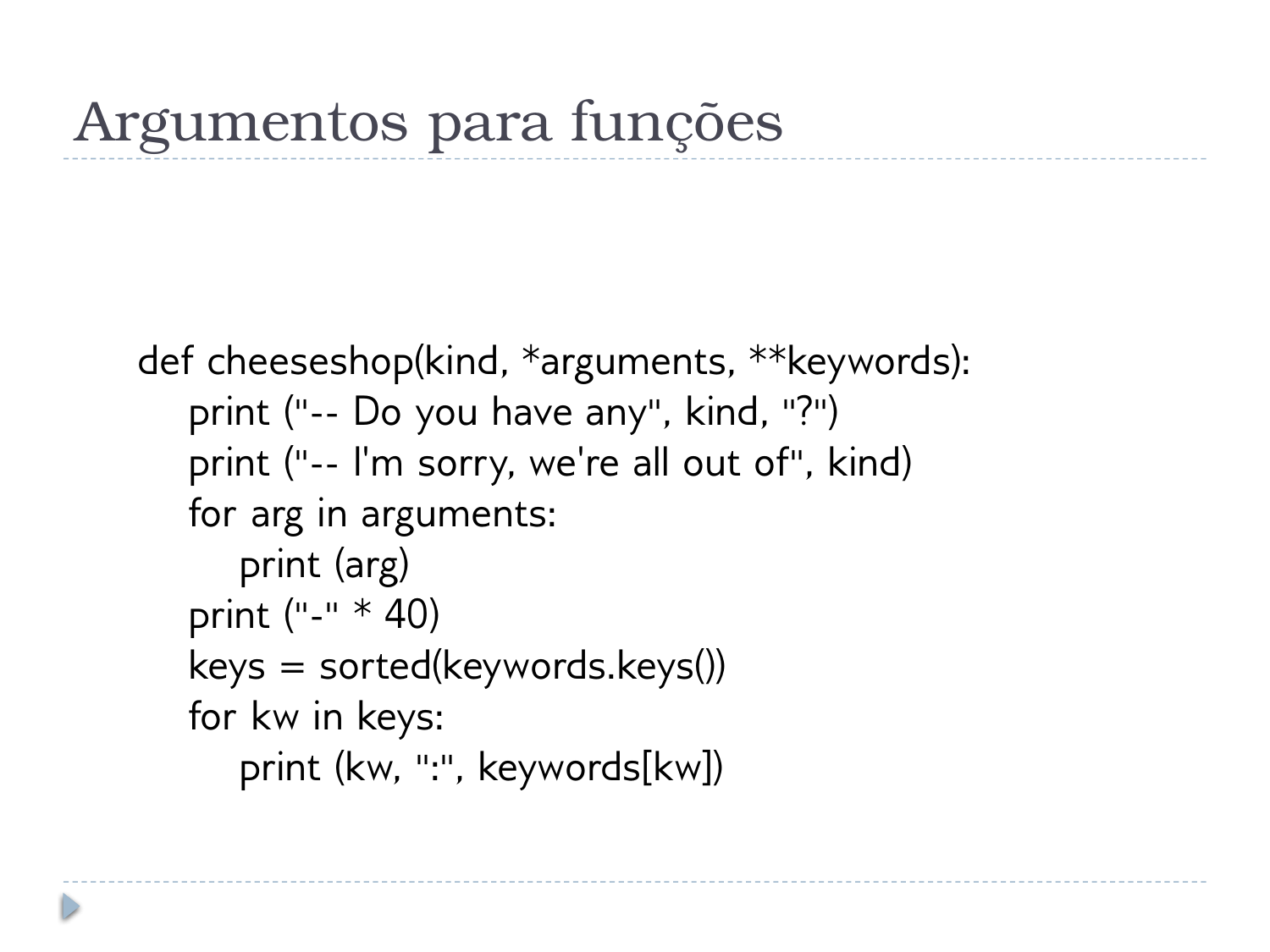

# Argumentos para funções
def cheeseshop(kind, *arguments, **keywords):
    print ("-- Do you have any", kind, "?")
    print ("-- I'm sorry, we're all out of", kind)
    for arg in arguments:
        print (arg)
    print ("-" * 40)
    keys = sorted(keywords.keys())
    for kw in keys:
        print (kw, ":", keywords[kw])